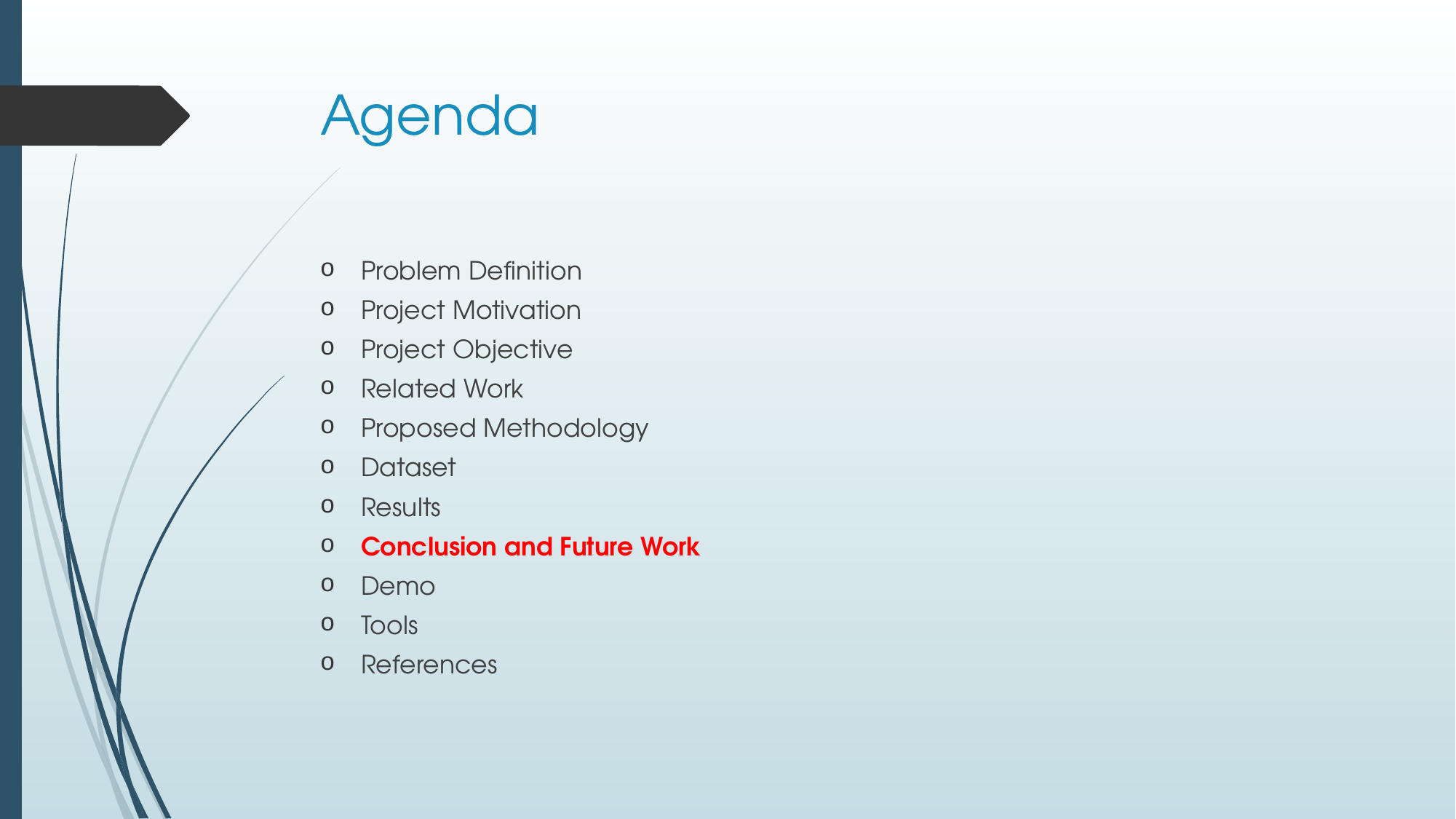

# Agenda
Problem Definition
Project Motivation
Project Objective
Related Work
Proposed Methodology
Dataset
Results
Conclusion and Future Work
Demo
Tools
References